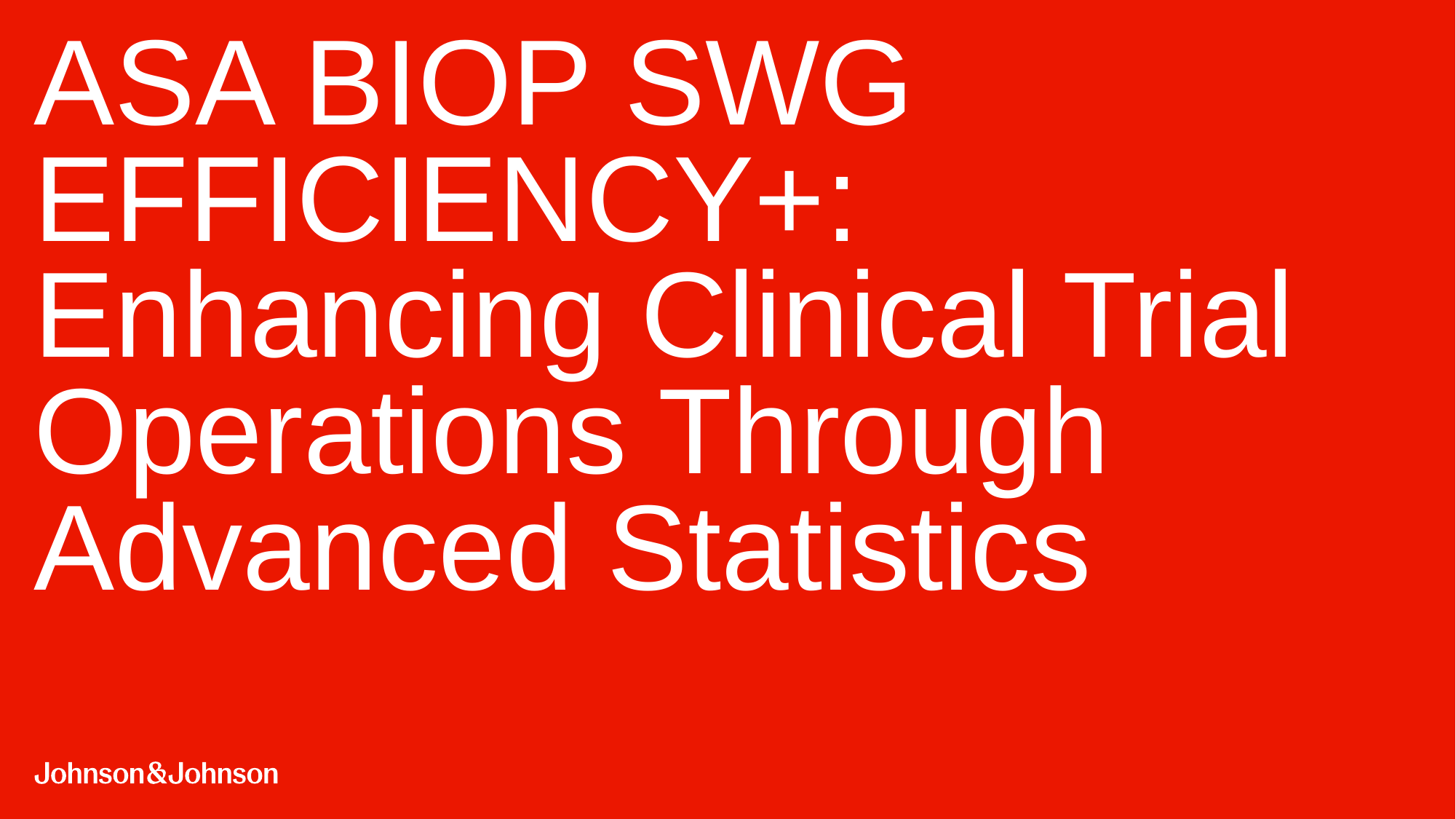

# ASA BIOP SWG EFFICIENCY+: Enhancing Clinical Trial Operations Through Advanced Statistics